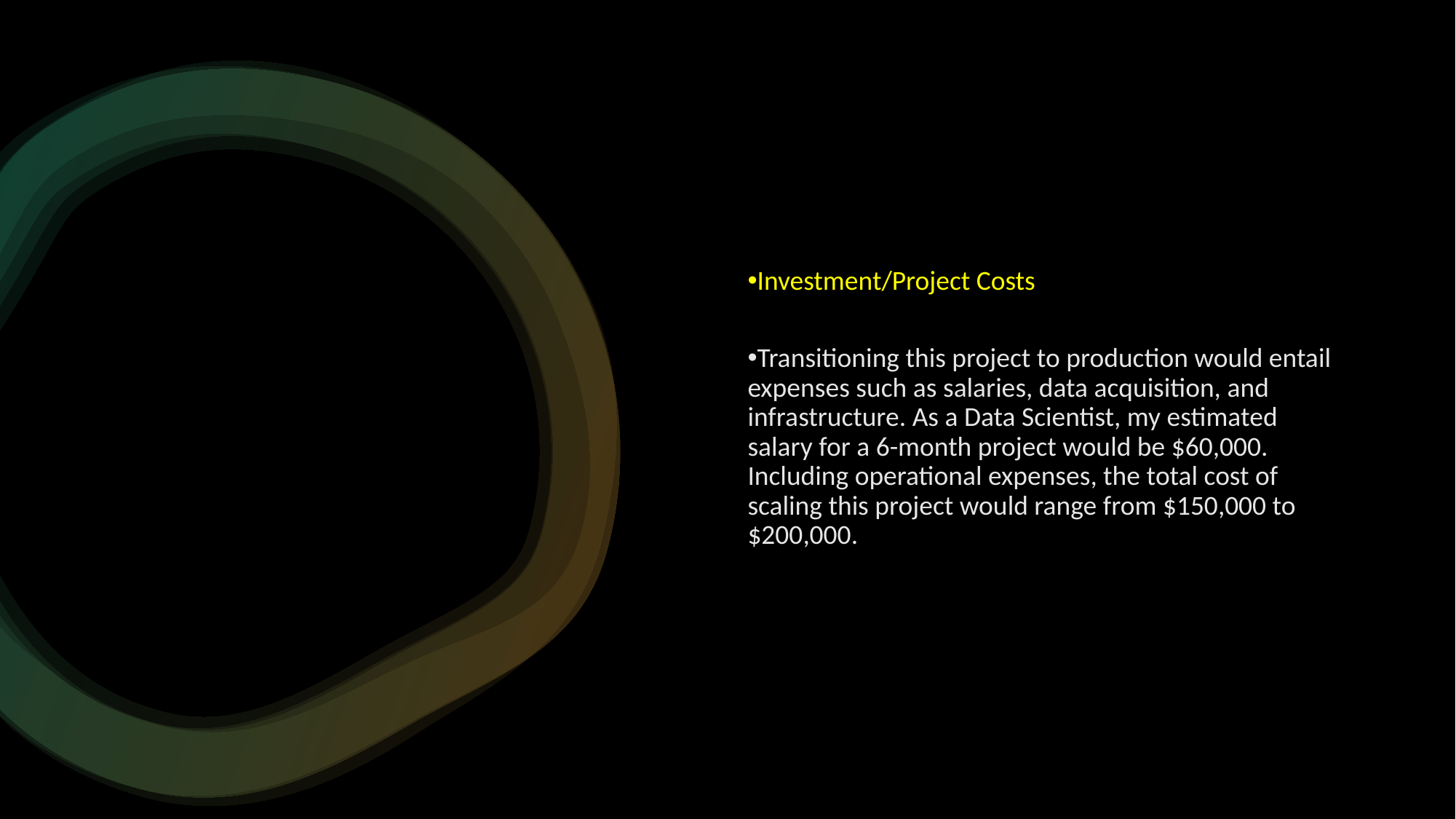

Investment/Project Costs

Transitioning this project to production would entail expenses such as salaries, data acquisition, and infrastructure. As a Data Scientist, my estimated salary for a 6-month project would be $60,000. Including operational expenses, the total cost of scaling this project would range from $150,000 to $200,000.